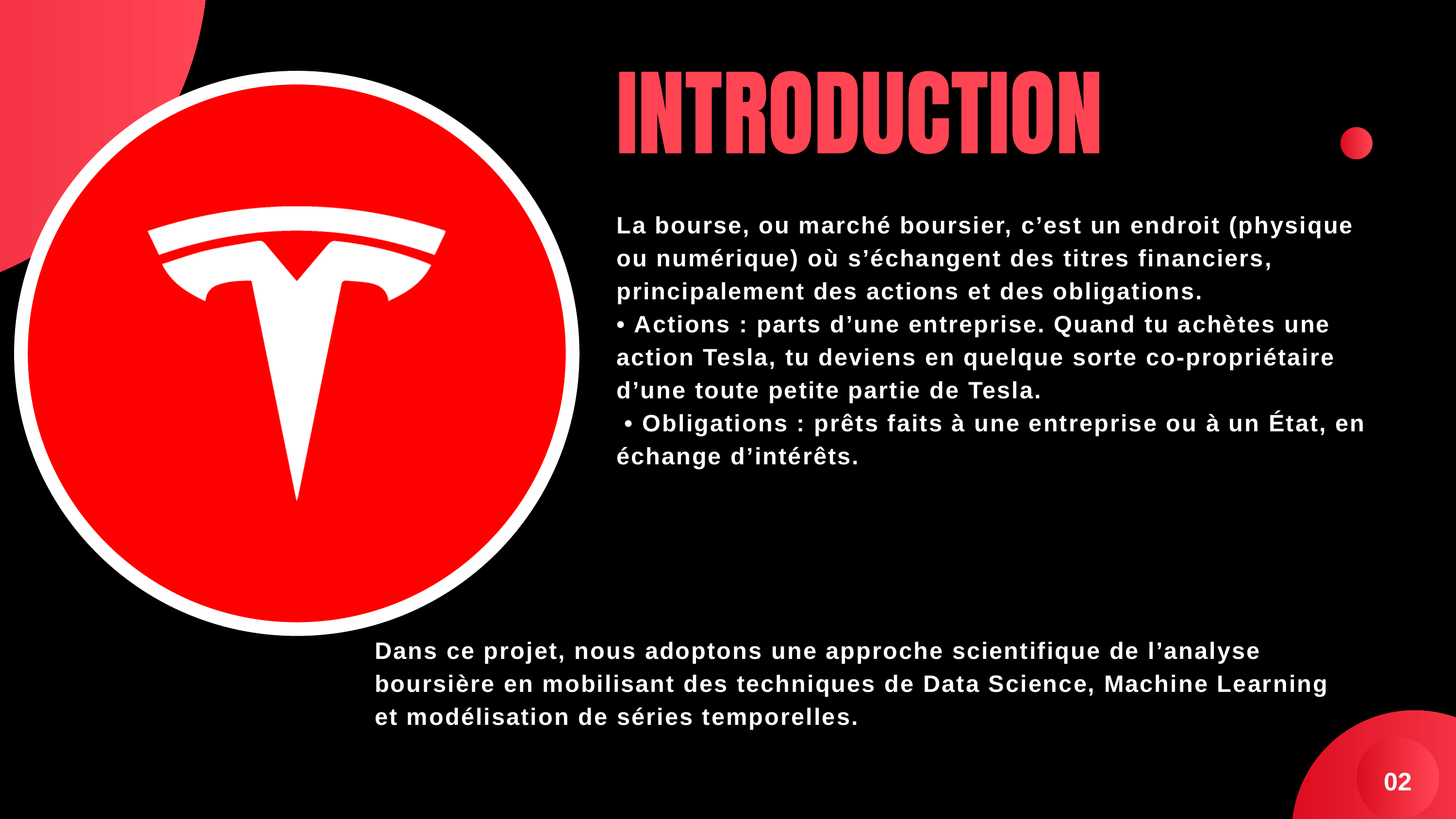

INTRODUCTION

La bourse, ou marché boursier, c’est un endroit (physique ou numérique) où s’échangent des titres financiers, principalement des actions et des obligations.
• Actions : parts d’une entreprise. Quand tu achètes une action Tesla, tu deviens en quelque sorte co-propriétaire d’une toute petite partie de Tesla.
 • Obligations : prêts faits à une entreprise ou à un État, en échange d’intérêts.
Dans ce projet, nous adoptons une approche scientifique de l’analyse boursière en mobilisant des techniques de Data Science, Machine Learning et modélisation de séries temporelles.

02